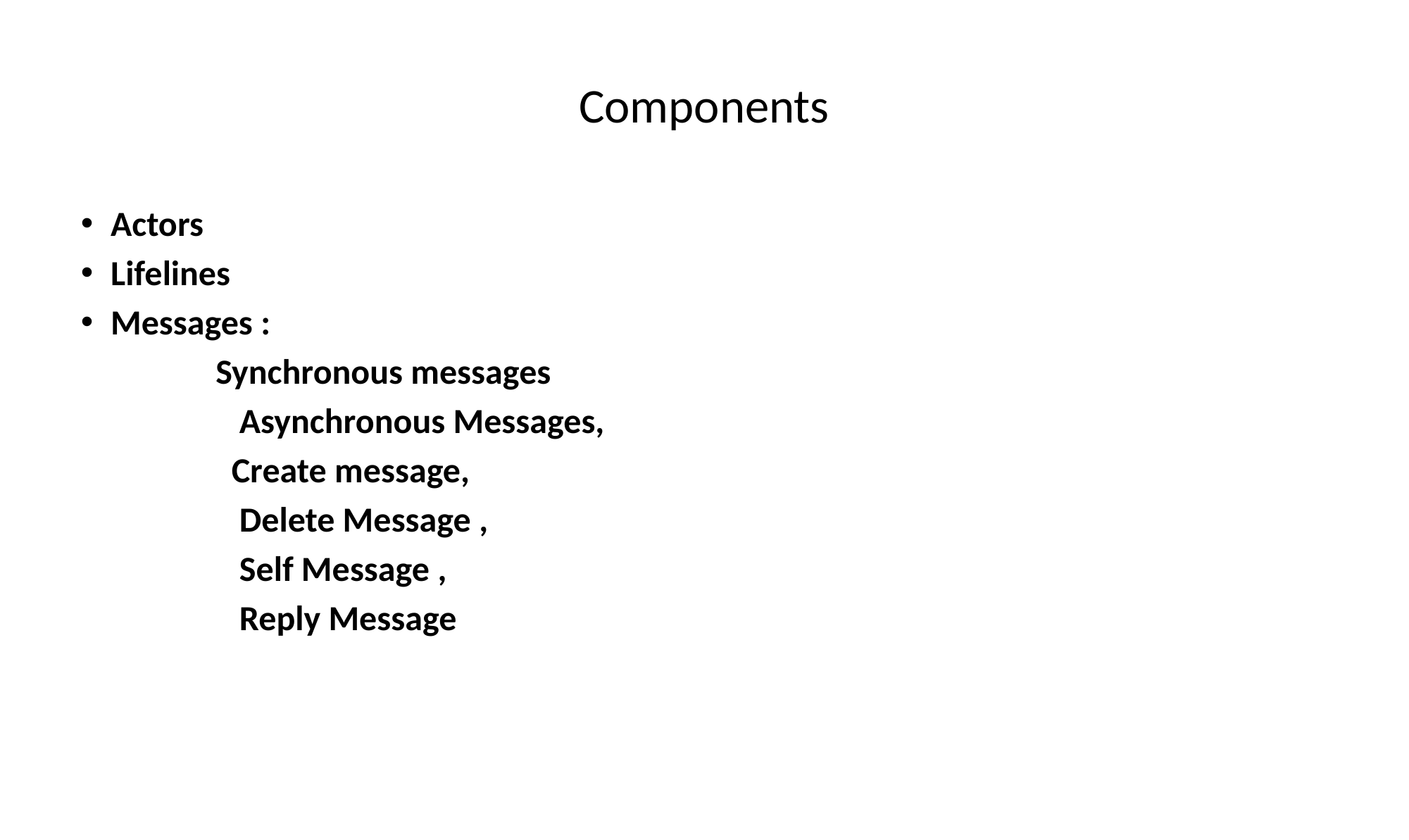

# Components
Actors
Lifelines
Messages :
                 Synchronous messages
                    Asynchronous Messages,
                   Create message,
                    Delete Message ,
                    Self Message ,
                    Reply Message